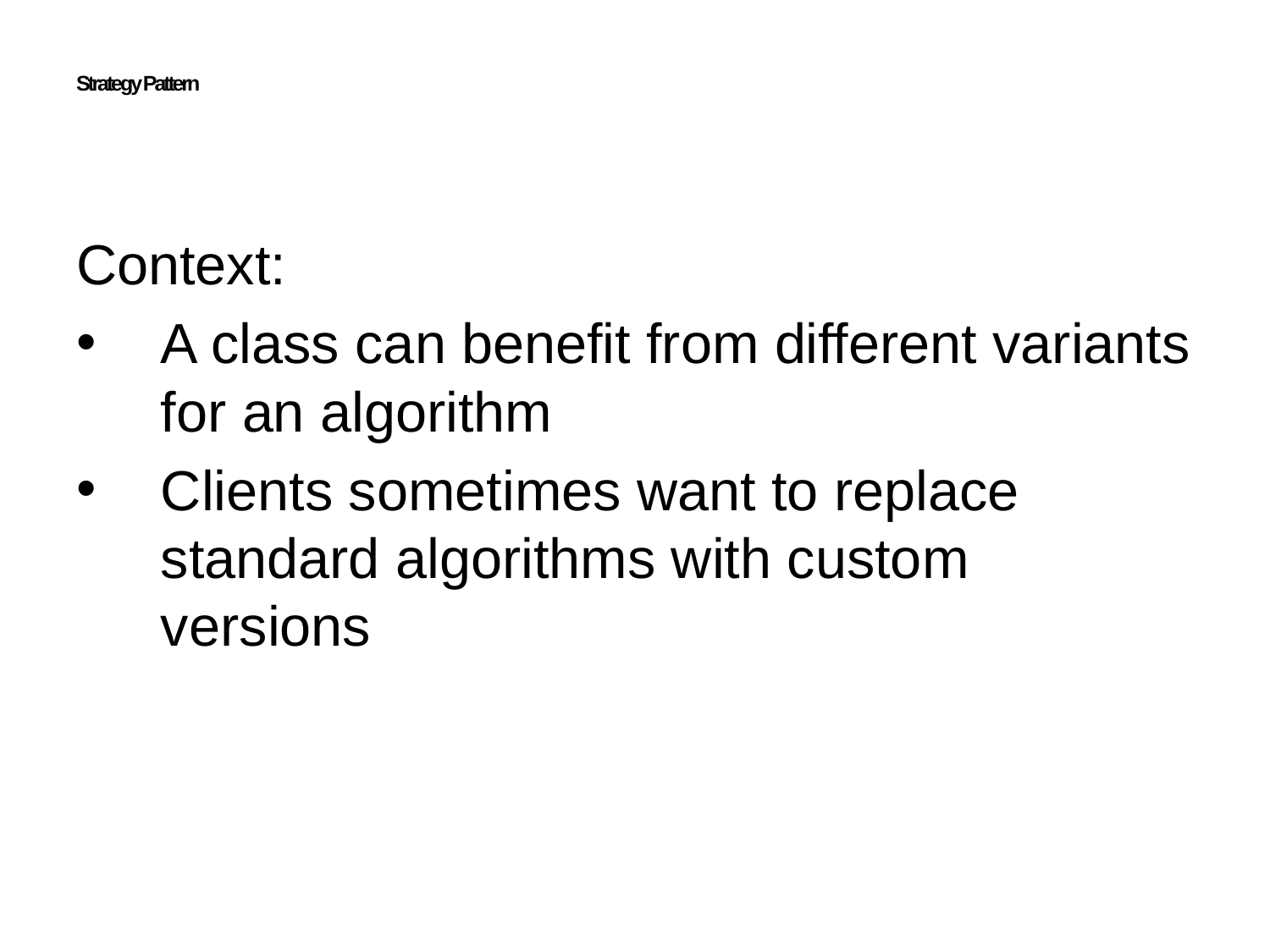

# Strategy Pattern
Context:
A class can benefit from different variants for an algorithm
Clients sometimes want to replace standard algorithms with custom versions